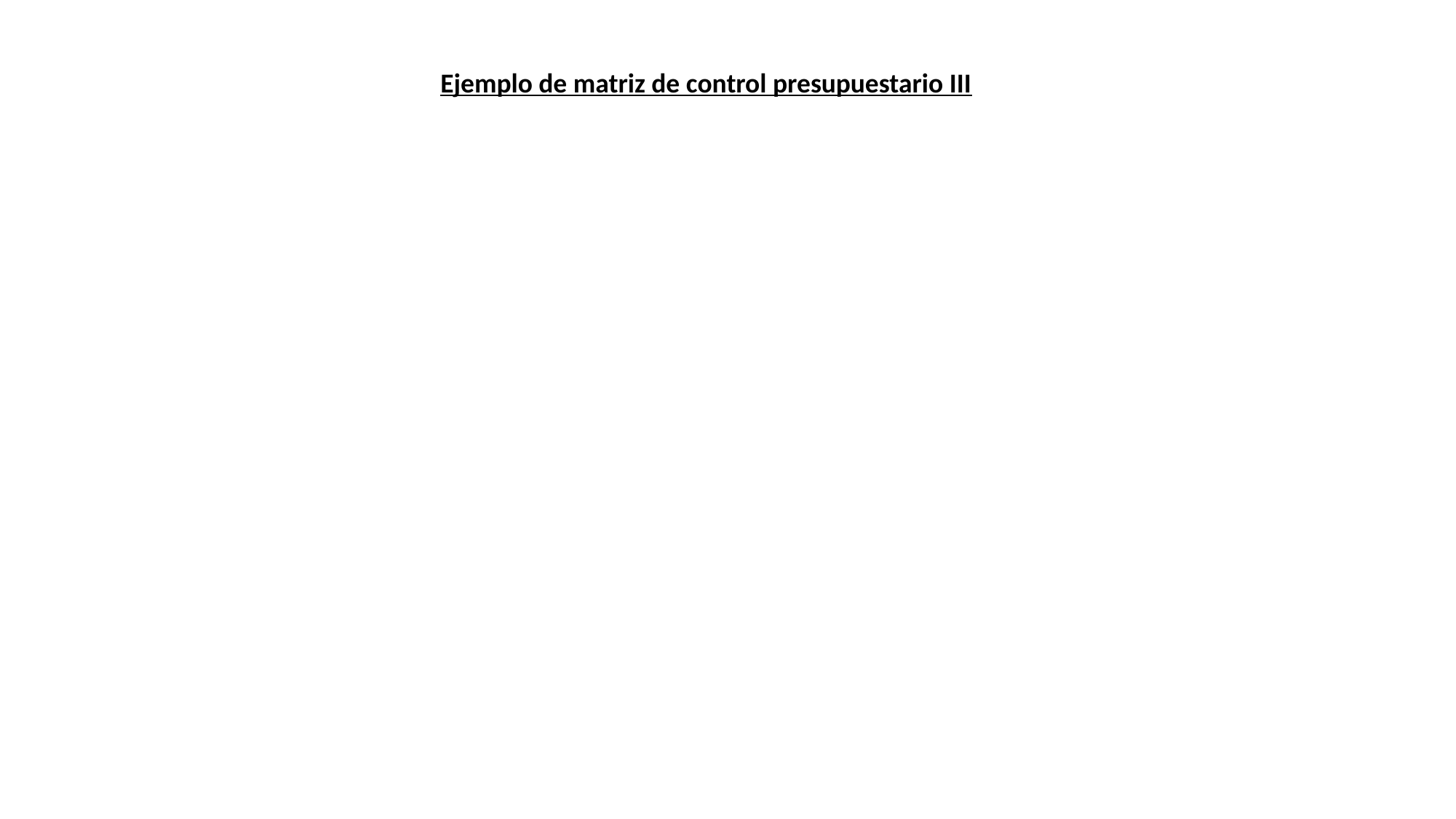

Ejemplo de matriz de control presupuestario III